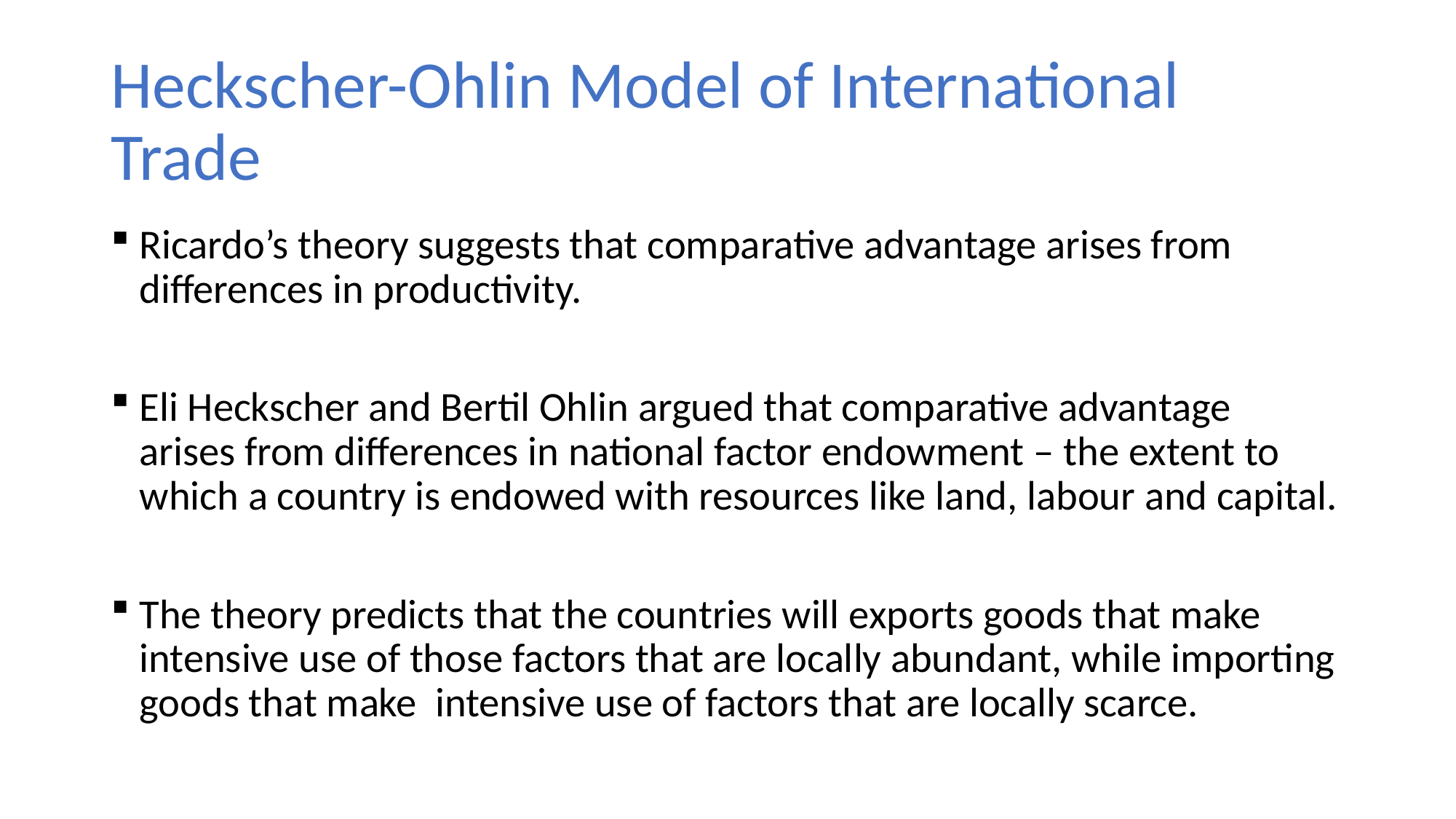

# Heckscher-Ohlin Model of International Trade
Ricardo’s theory suggests that comparative advantage arises from differences in productivity.

Eli Heckscher and Bertil Ohlin argued that comparative advantage  arises from differences in national factor endowment – the extent to which a country is endowed with resources like land, labour and capital.

The theory predicts that the countries will exports goods that make intensive use of those factors that are locally abundant, while importing goods that make  intensive use of factors that are locally scarce.